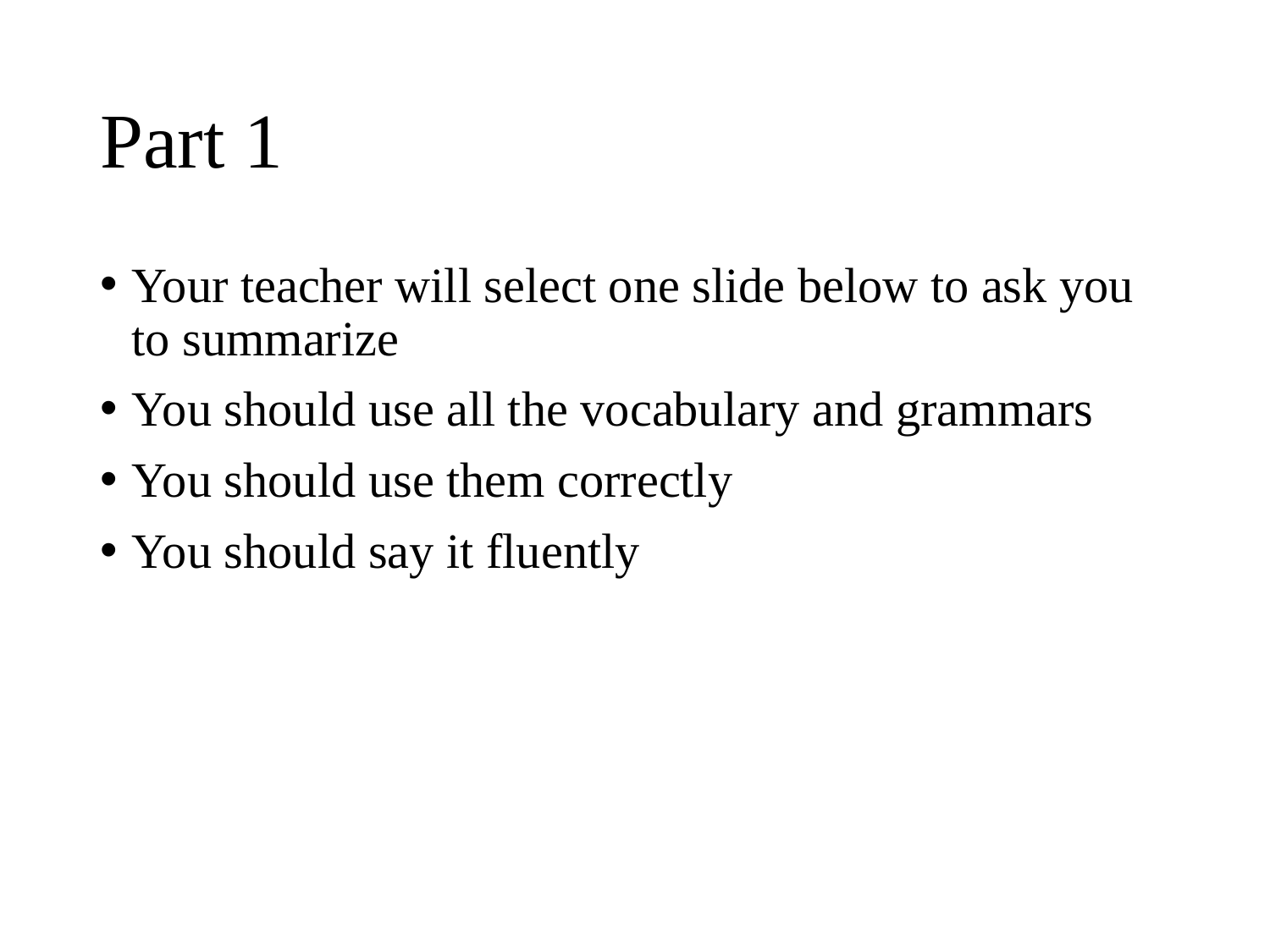

# Part 1
Your teacher will select one slide below to ask you to summarize
You should use all the vocabulary and grammars
You should use them correctly
You should say it fluently